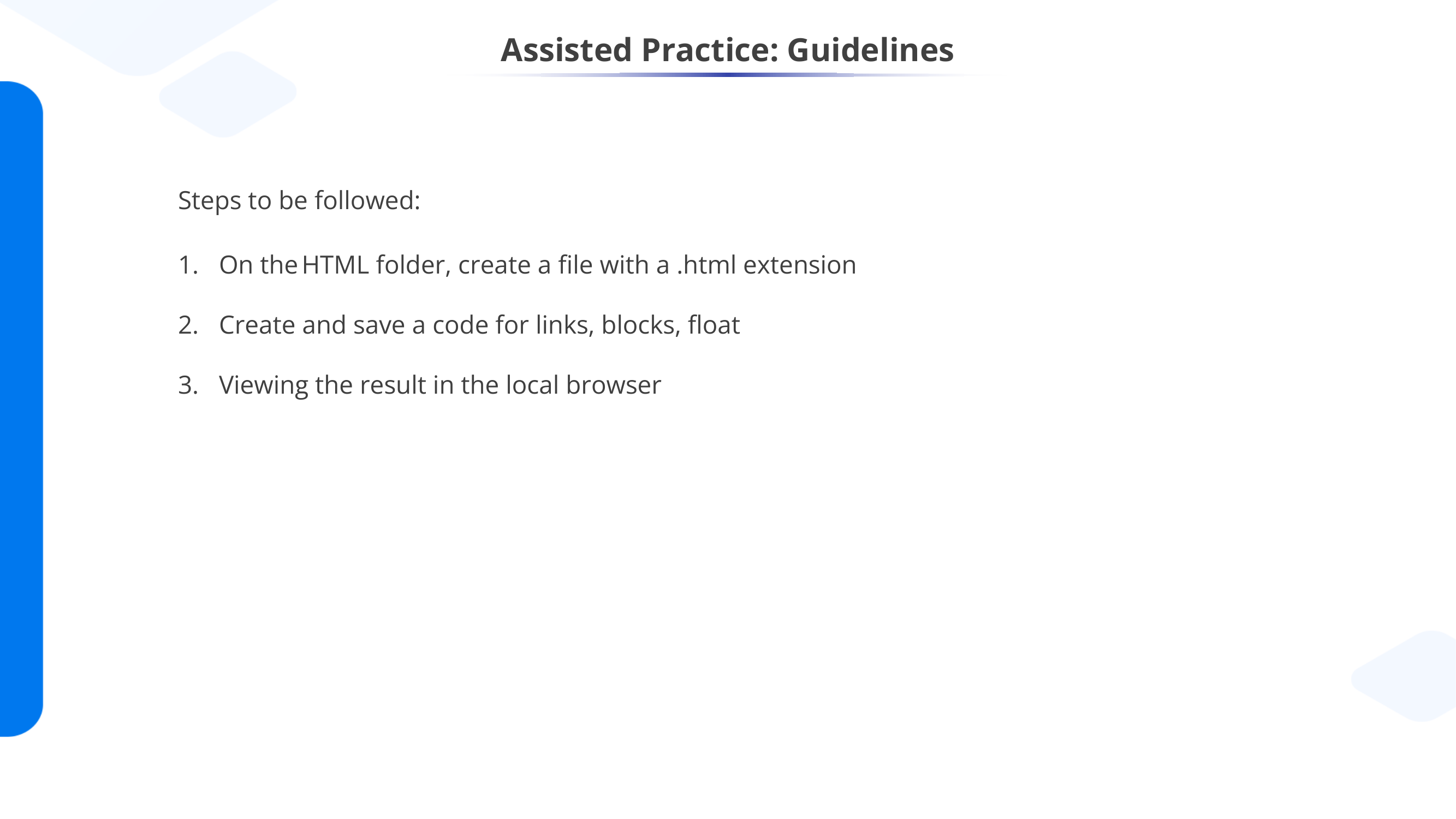

# Assisted Practice: Guidelines

Steps to be followed:

On the HTML folder, create a file with a .html extension

Create and save a code for links, blocks, float

Viewing the result in the local browser